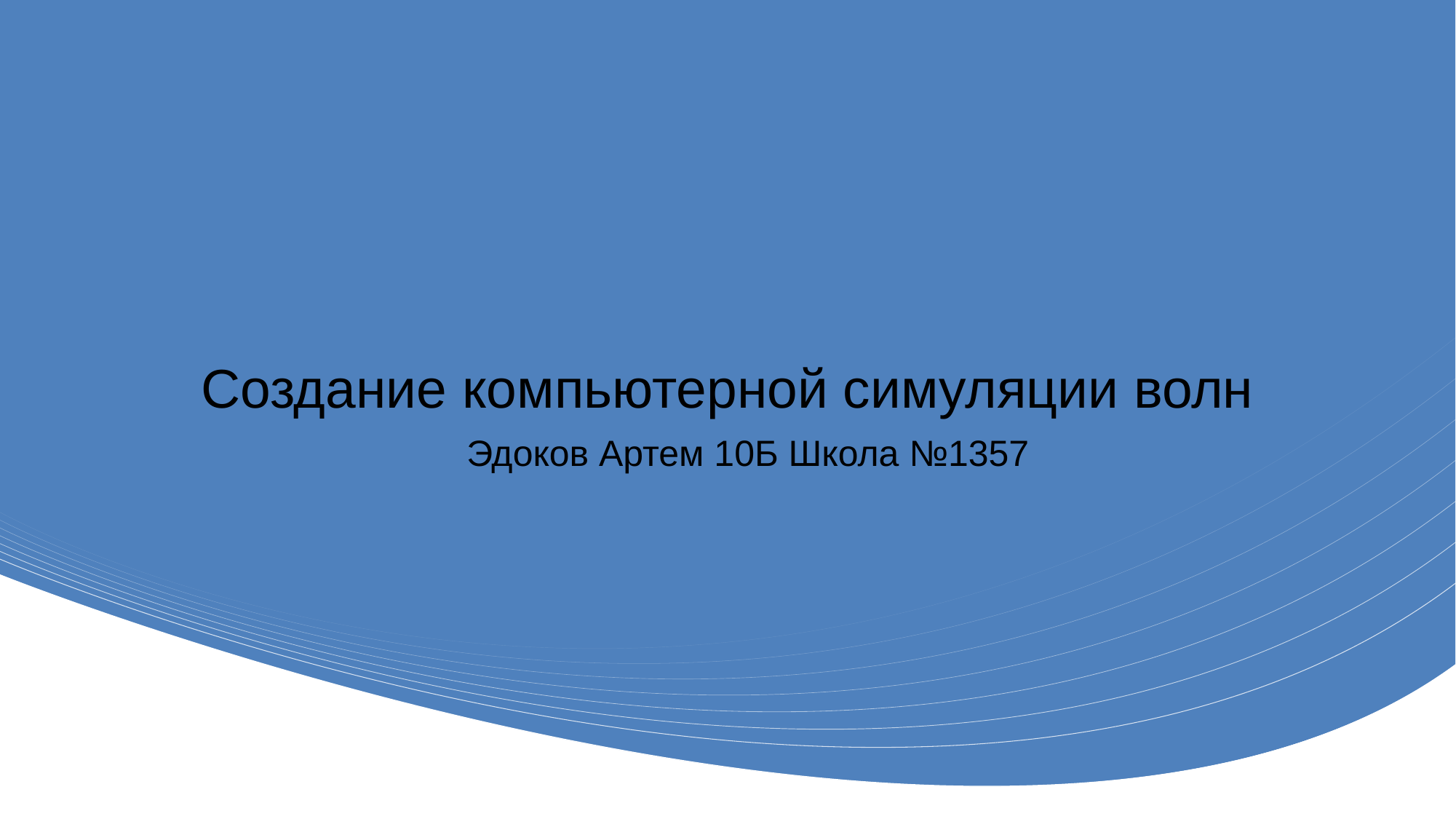

# Создание компьютерной симуляции волн
Эдоков Артем 10Б Школа №1357